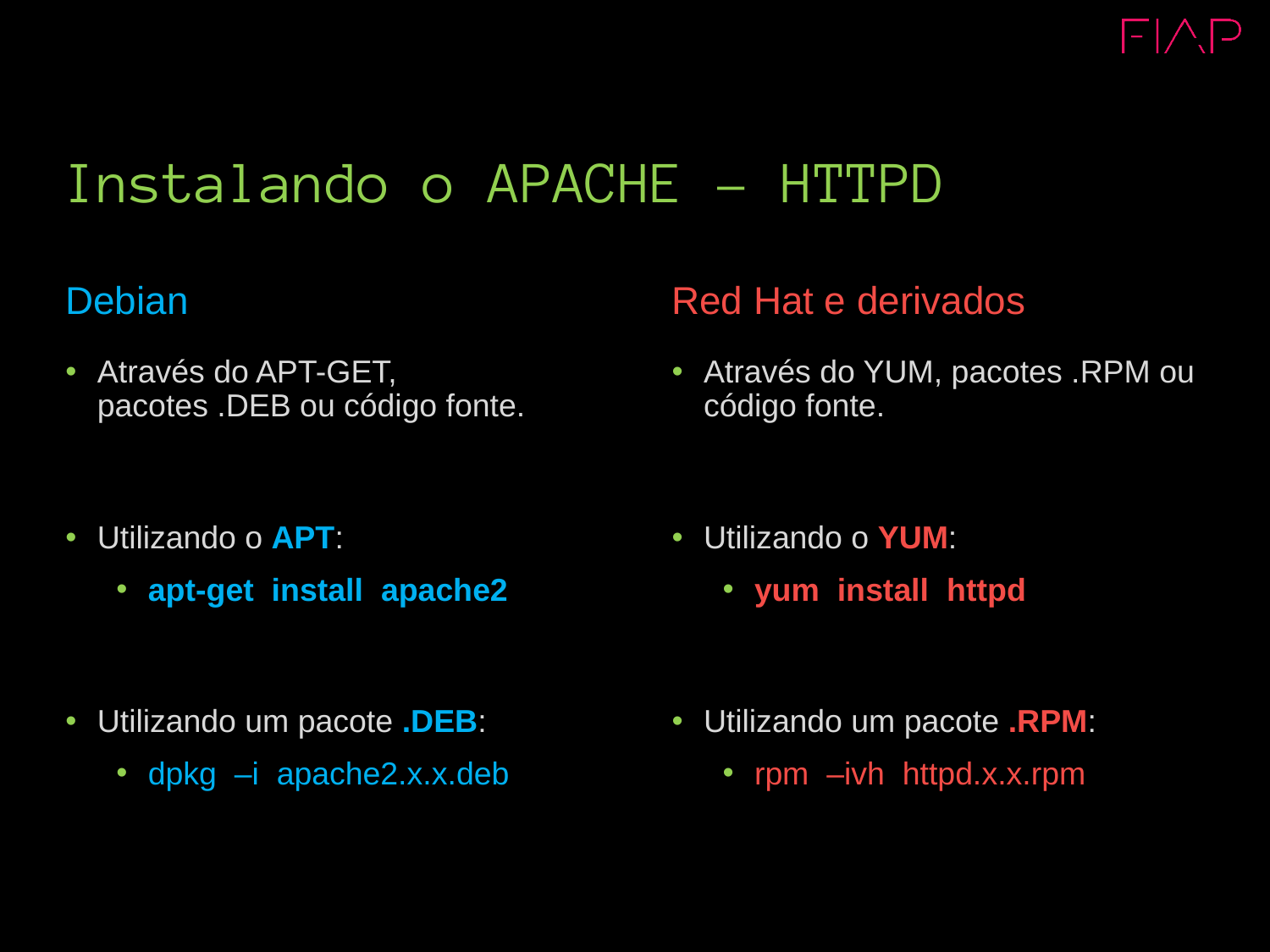

# Instalando o APACHE – HTTPD
Debian
Red Hat e derivados
Através do APT-GET, pacotes .DEB ou código fonte.

Utilizando o APT:
apt-get  install  apache2

Utilizando um pacote .DEB:
dpkg  –i  apache2.x.x.deb

Através do YUM, pacotes .RPM ou código fonte.

Utilizando o YUM:
yum  install  httpd

Utilizando um pacote .RPM:
rpm  –ivh  httpd.x.x.rpm